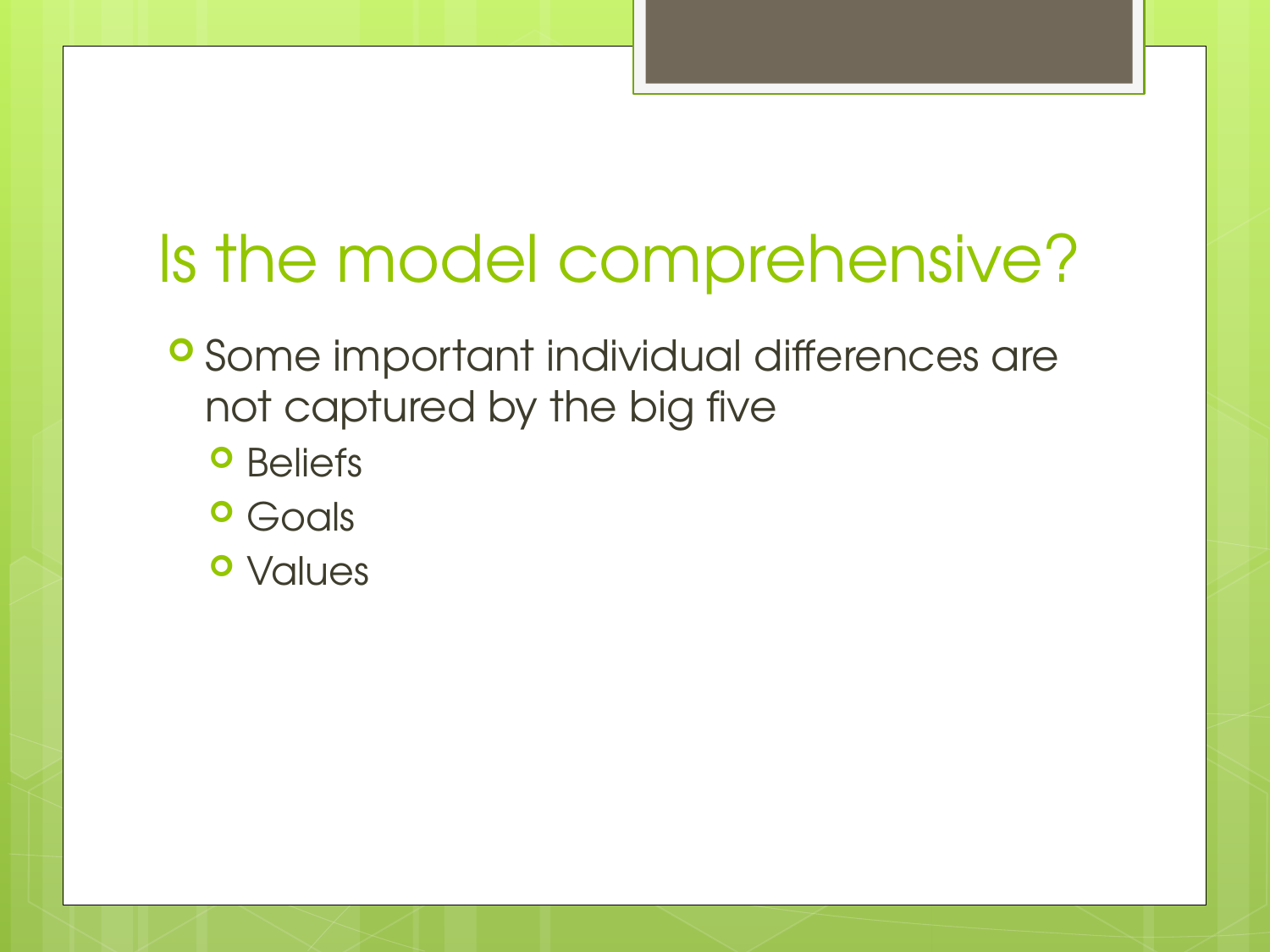

# Is the model comprehensive?
Some important individual differences are not captured by the big five
Beliefs
Goals
Values